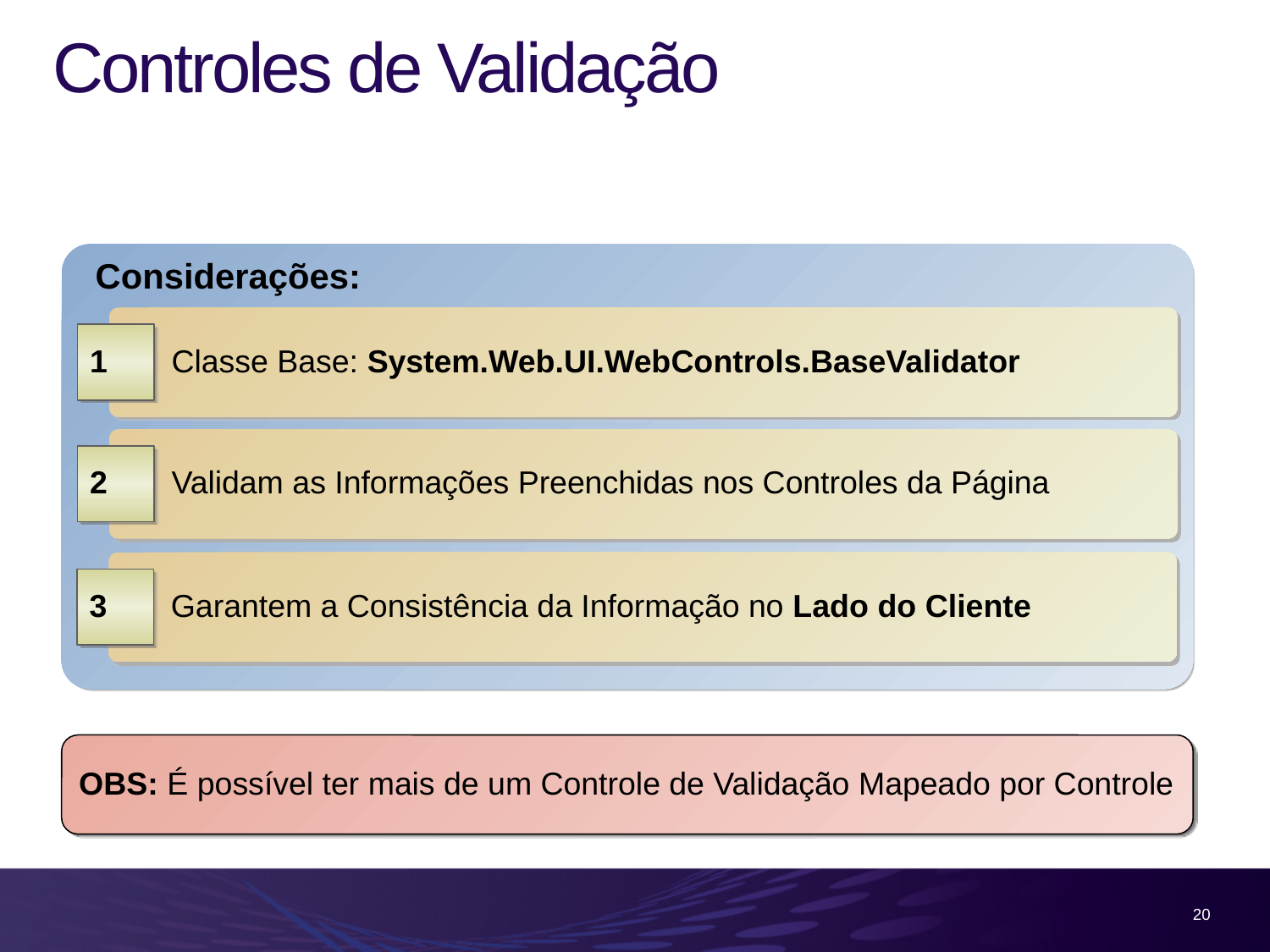

# Controles de Validação
Considerações:

 Classe Base: System.Web.UI.WebControls.BaseValidator
1
 Validam as Informações Preenchidas nos Controles da Página
2
 Garantem a Consistência da Informação no Lado do Cliente
3
OBS: É possível ter mais de um Controle de Validação Mapeado por Controle
20